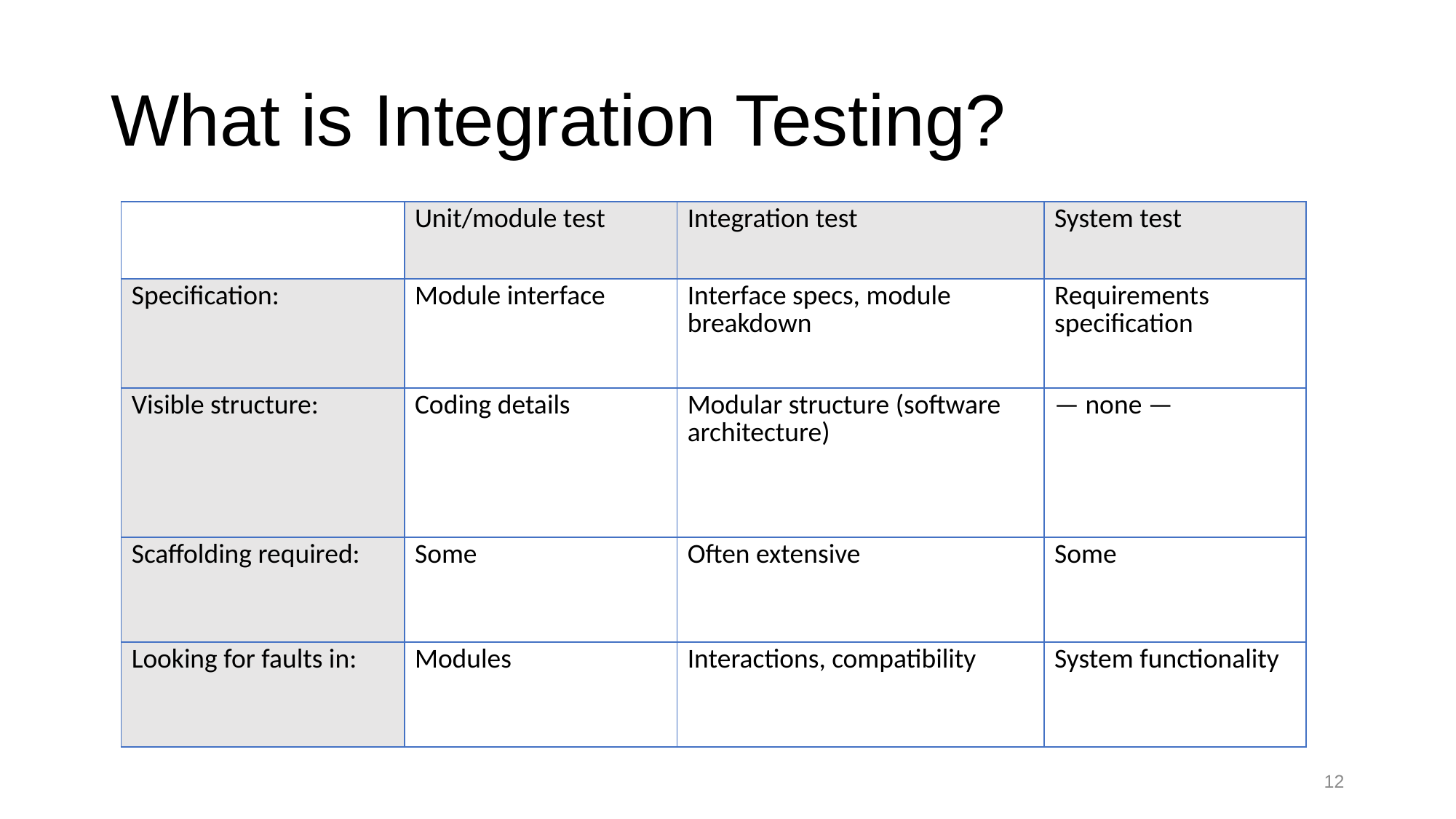

# What is Integration Testing?
|  | Unit/module test | Integration test | System test |
| --- | --- | --- | --- |
| Specification: | Module interface | Interface specs, module breakdown | Requirements specification |
| Visible structure: | Coding details | Modular structure (software architecture) | — none — |
| Scaffolding required: | Some | Often extensive | Some |
| Looking for faults in: | Modules | Interactions, compatibility | System functionality |
12